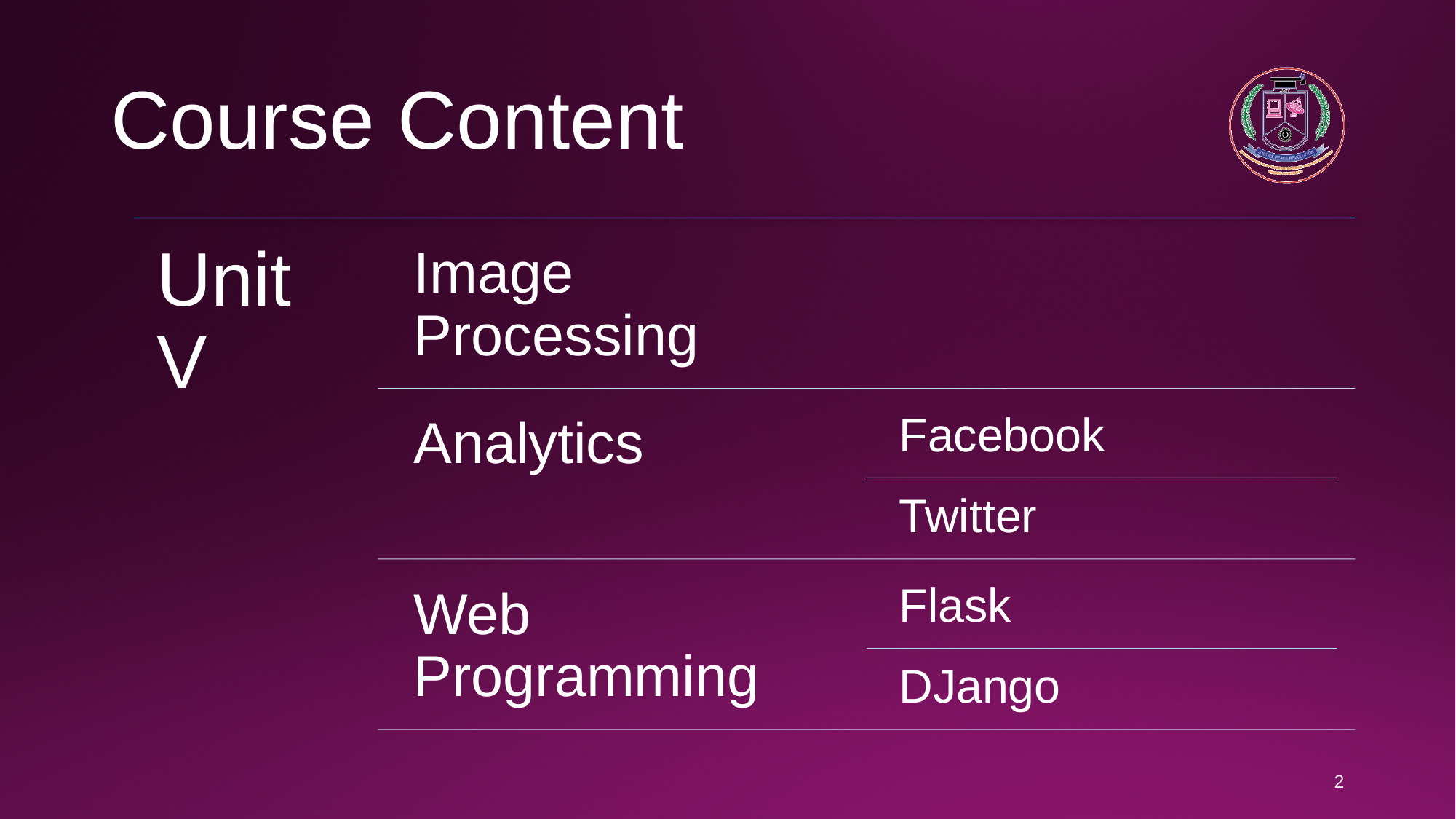

# Course Content
Unit V
Image Processing
Analytics
Facebook
Twitter
Web Programming
Flask
DJango
2